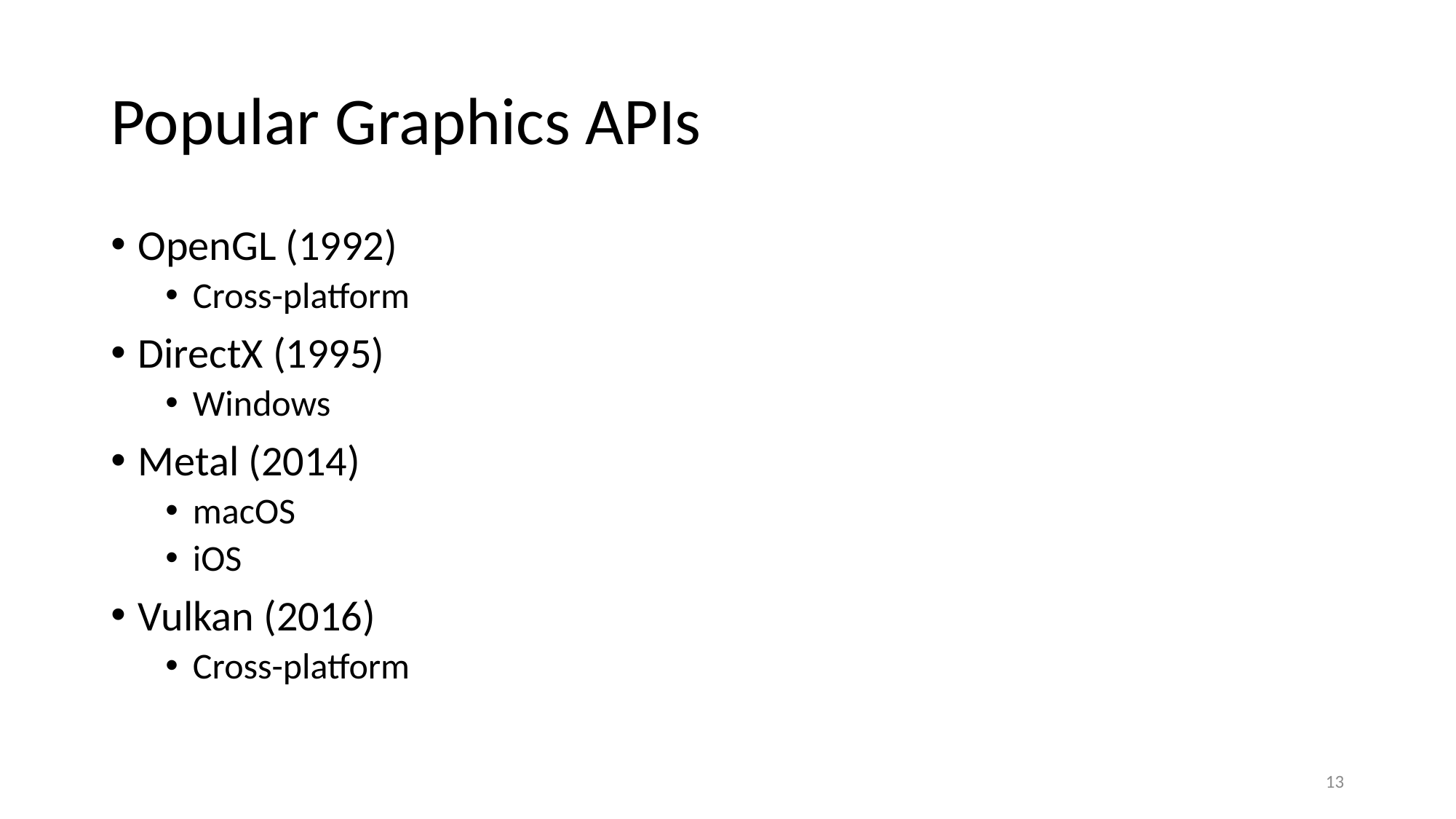

# Popular Graphics APIs
OpenGL (1992)
Cross-platform
DirectX (1995)
Windows
Metal (2014)
macOS
iOS
Vulkan (2016)
Cross-platform
13